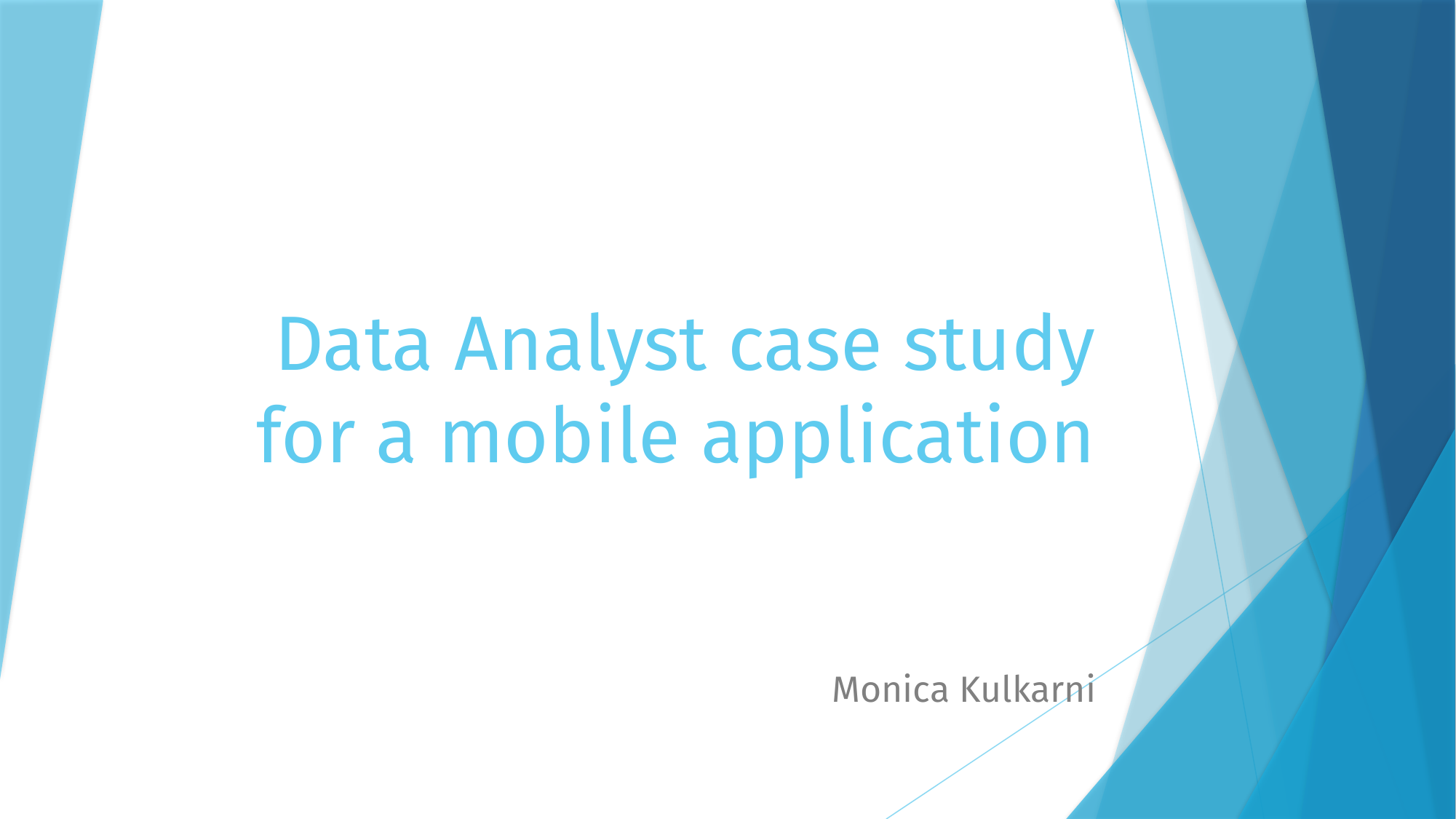

# Data Analyst case study for a mobile application

Monica Kulkarni